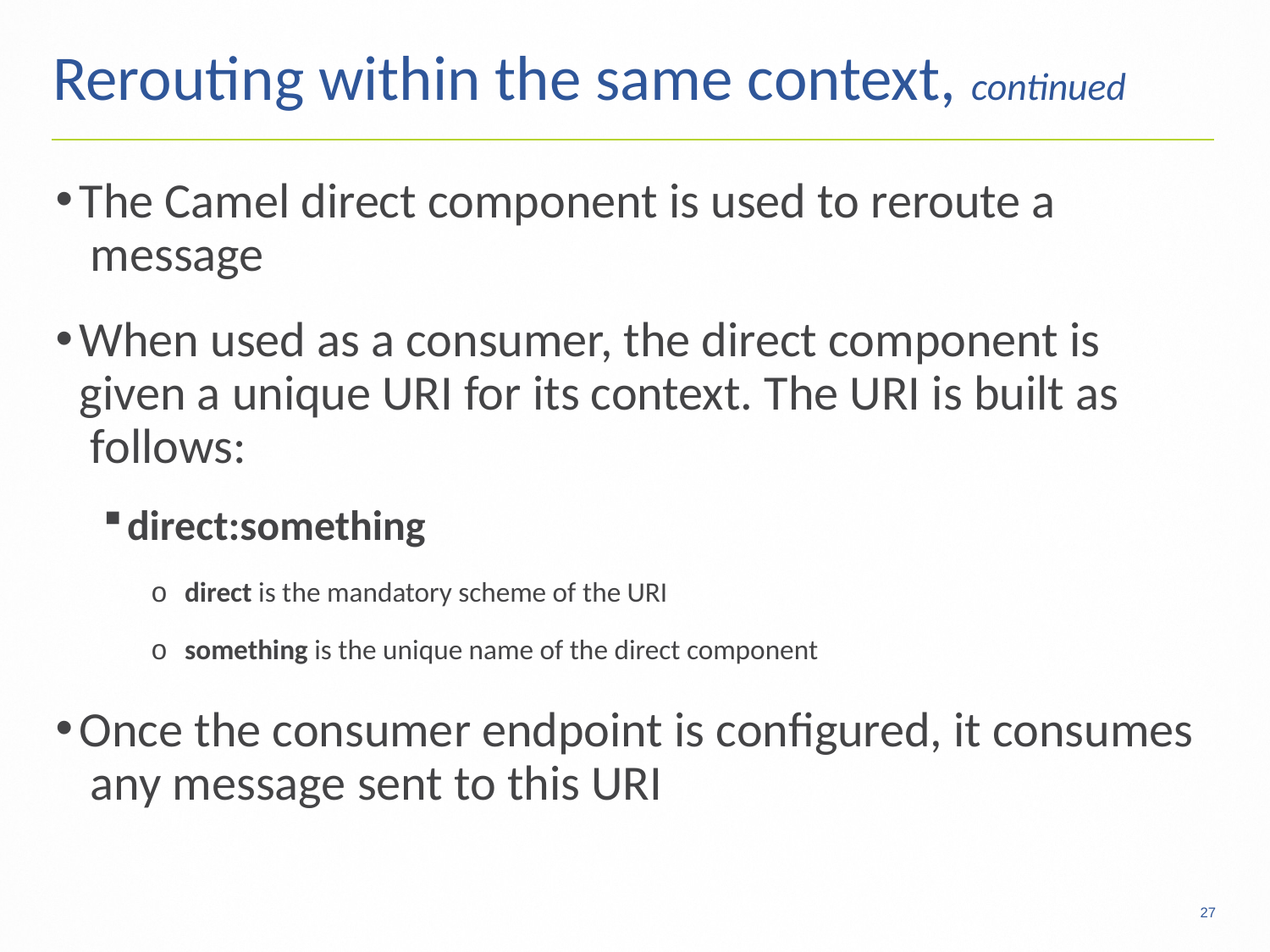

27
# Rerouting within the same context, continued

The Camel direct component is used to reroute a  message
When used as a consumer, the direct component is  given a unique URI for its context. The URI is built as  follows:
direct:something
o direct is the mandatory scheme of the URI
o something is the unique name of the direct component

Once the consumer endpoint is configured, it consumes  any message sent to this URI